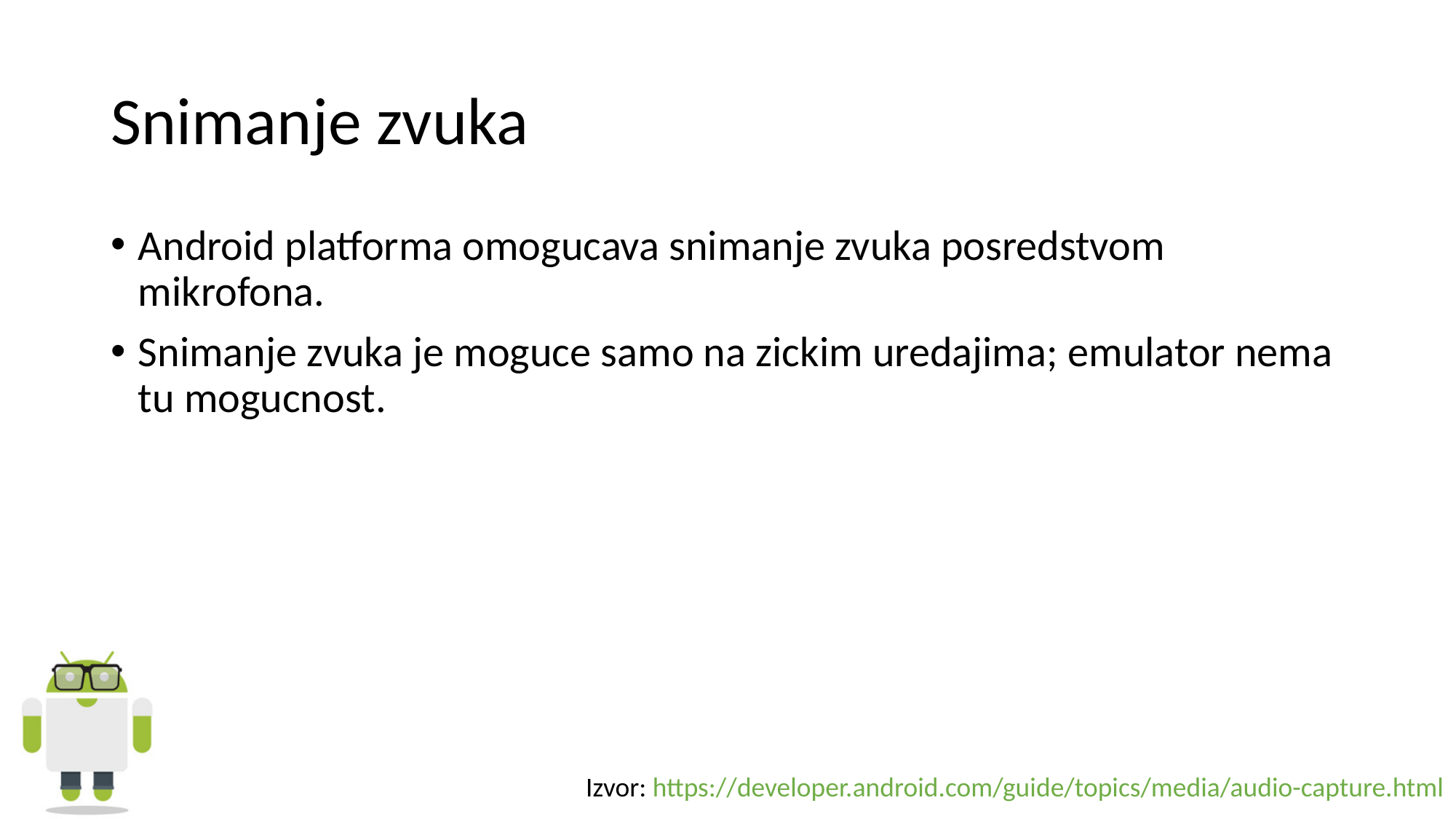

# Snimanje zvuka
Android platforma omogucava snimanje zvuka posredstvom mikrofona.
Snimanje zvuka je moguce samo na zickim uredajima; emulator nema tu mogucnost.
Izvor: https://developer.android.com/guide/topics/media/audio-capture.html